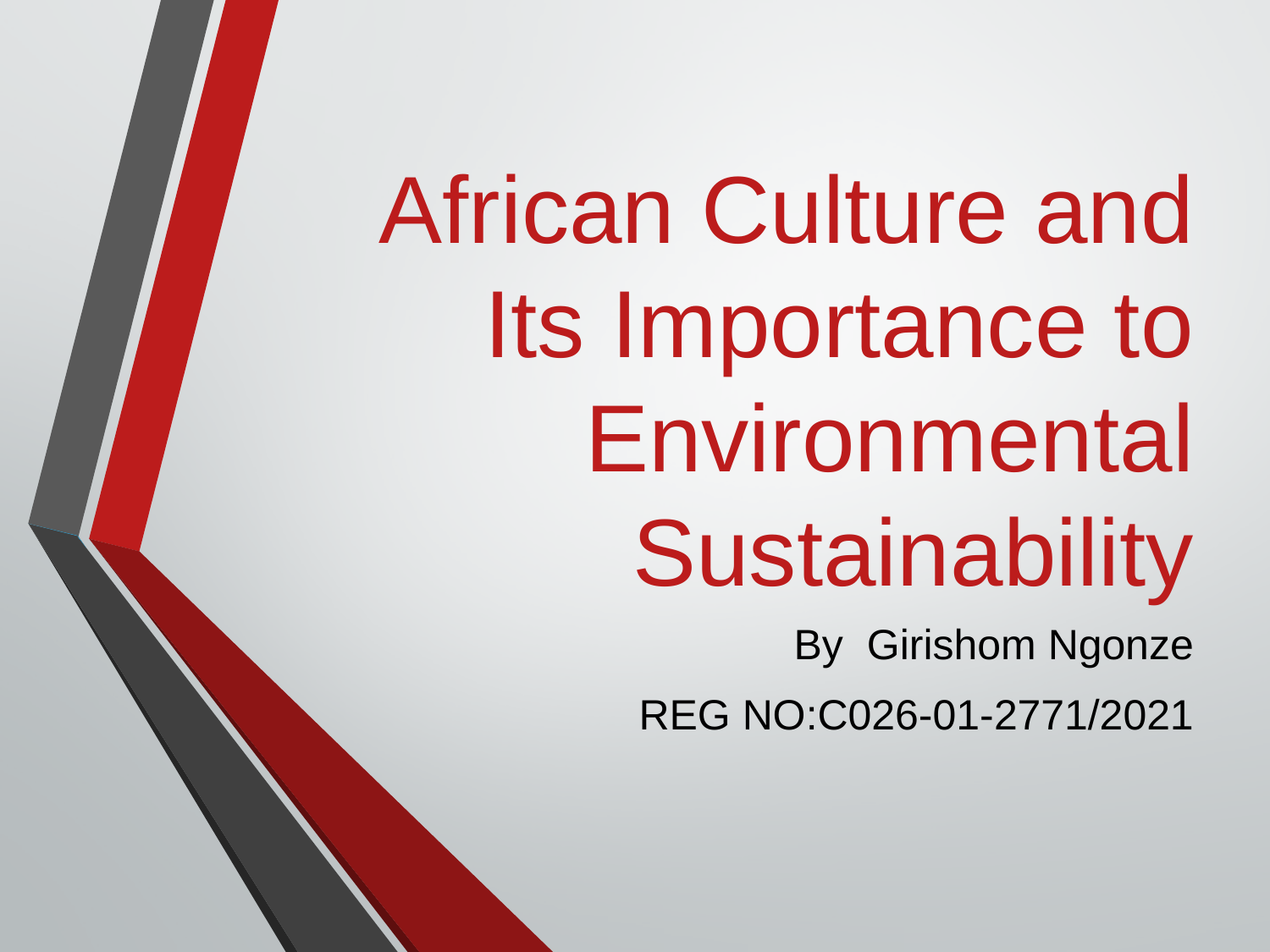

# African Culture and Its Importance to Environmental Sustainability
By  Girishom Ngonze
REG NO:C026-01-2771/2021